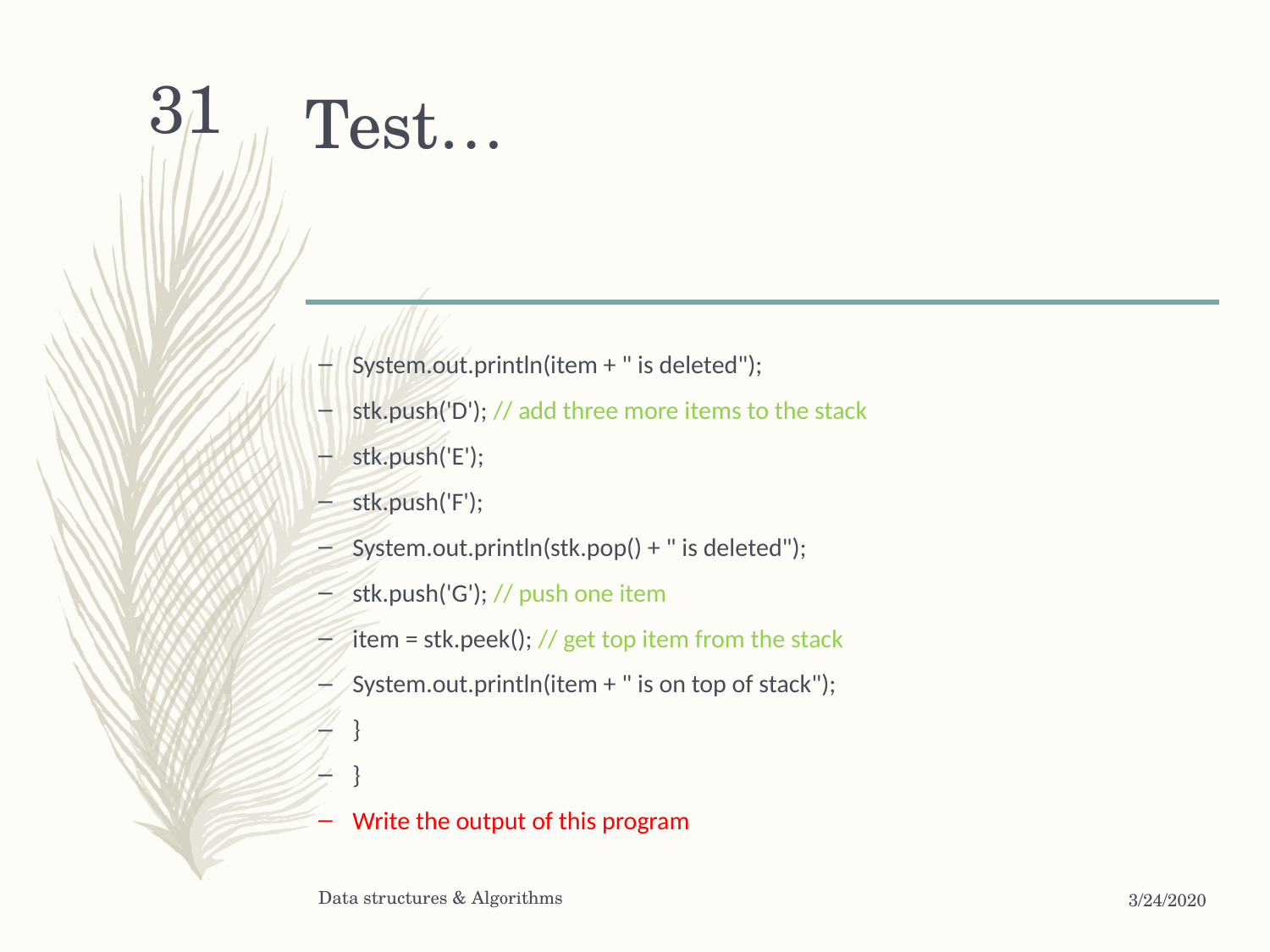

# Test…
31
System.out.println(item + " is deleted");
stk.push('D'); // add three more items to the stack
stk.push('E');
stk.push('F');
System.out.println(stk.pop() + " is deleted");
stk.push('G'); // push one item
item = stk.peek(); // get top item from the stack
System.out.println(item + " is on top of stack");
}
}
Write the output of this program

Data structures & Algorithms
3/24/2020